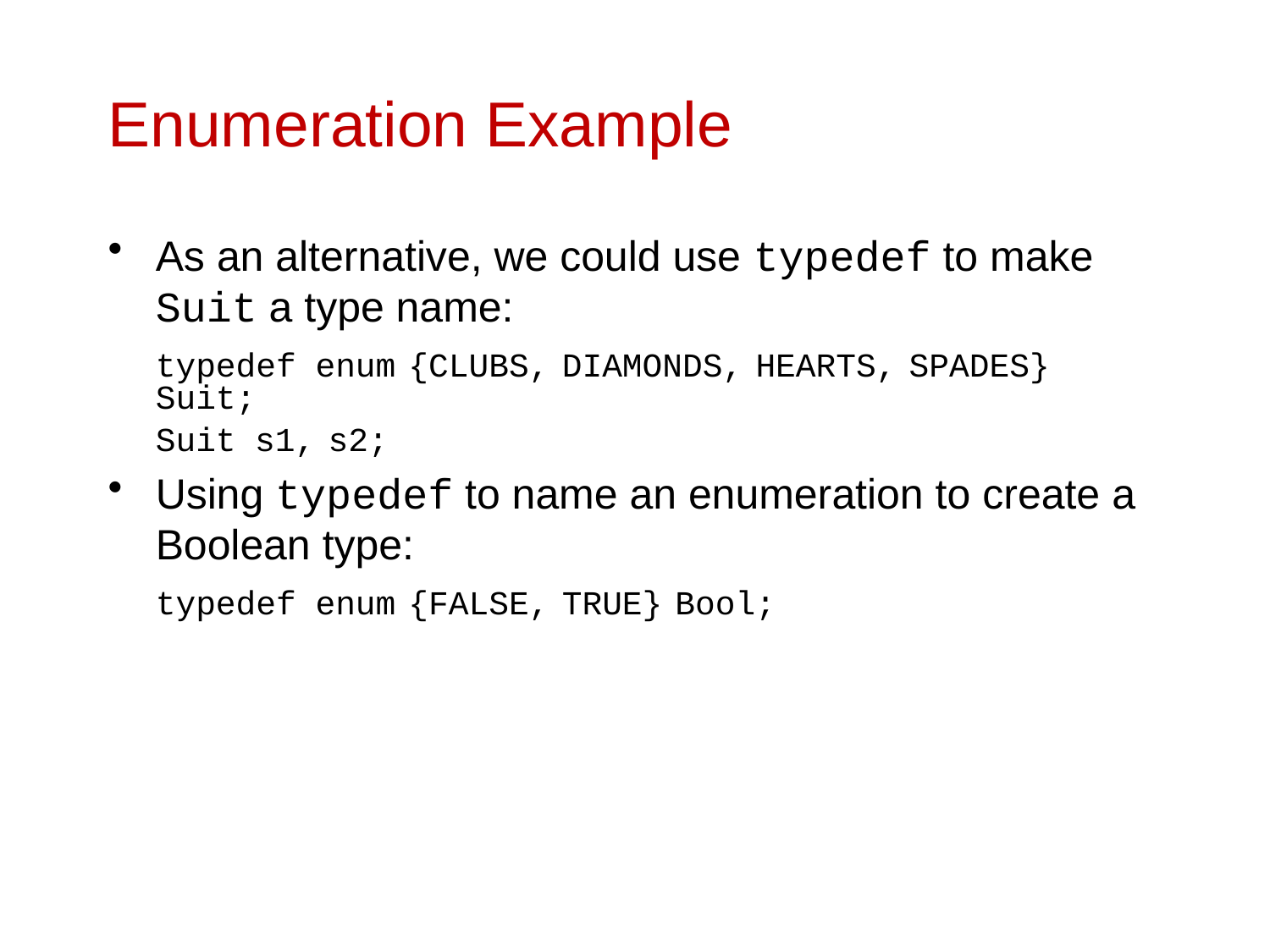

# Enumeration Example
As an alternative, we could use typedef to make Suit a type name:
	typedef enum {CLUBS, DIAMONDS, HEARTS, SPADES} Suit;
	Suit s1, s2;
Using typedef to name an enumeration to create a Boolean type:
	typedef enum {FALSE, TRUE} Bool;